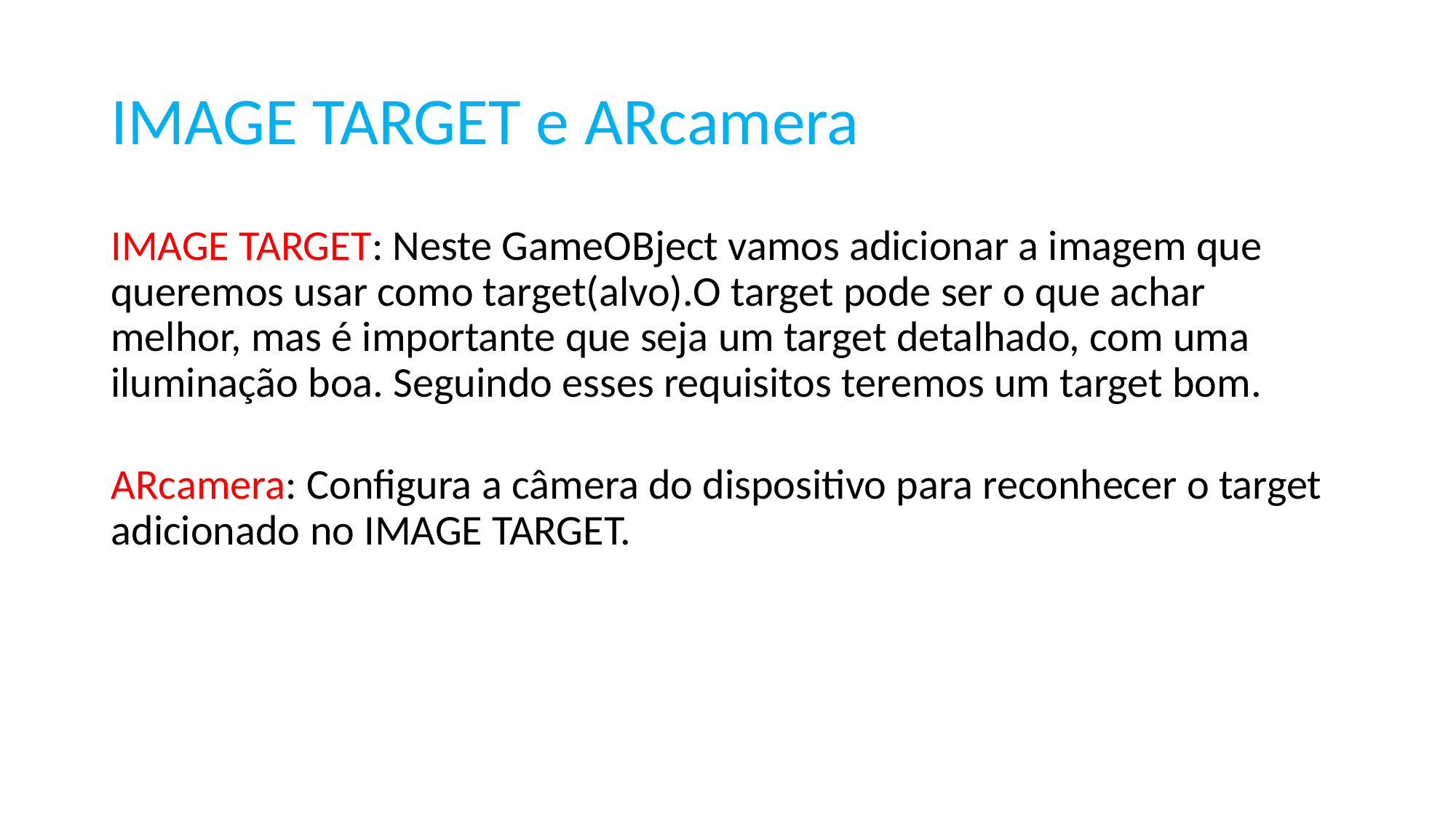

# IMAGE TARGET e ARcamera
IMAGE TARGET: Neste GameOBject vamos adicionar a imagem que queremos usar como target(alvo).O target pode ser o que achar melhor, mas é importante que seja um target detalhado, com uma iluminação boa. Seguindo esses requisitos teremos um target bom.
ARcamera: Configura a câmera do dispositivo para reconhecer o target adicionado no IMAGE TARGET.